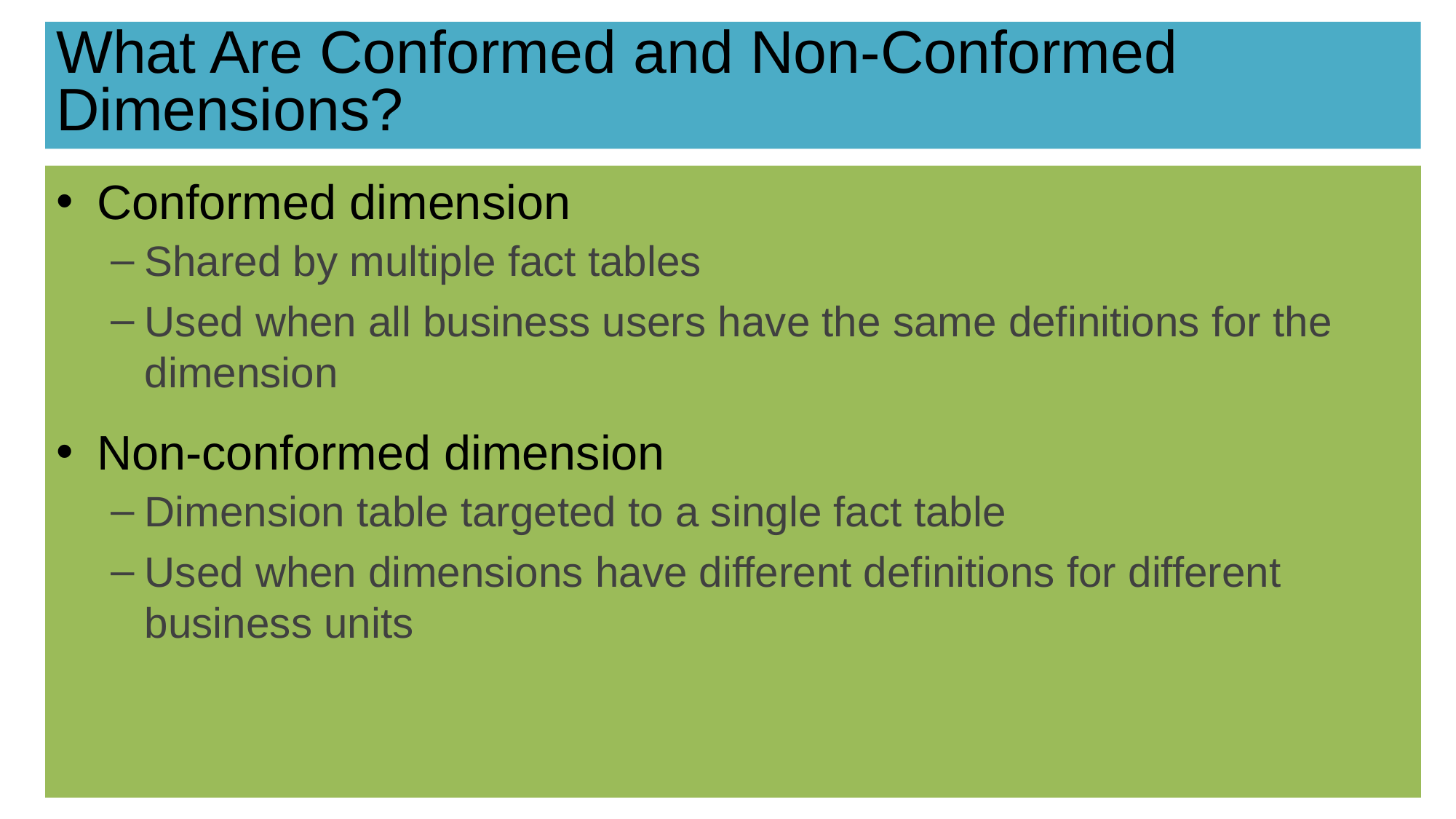

# What Are Conformed and Non-Conformed Dimensions?
Conformed dimension
Shared by multiple fact tables
Used when all business users have the same definitions for the dimension
Non-conformed dimension
Dimension table targeted to a single fact table
Used when dimensions have different definitions for different business units